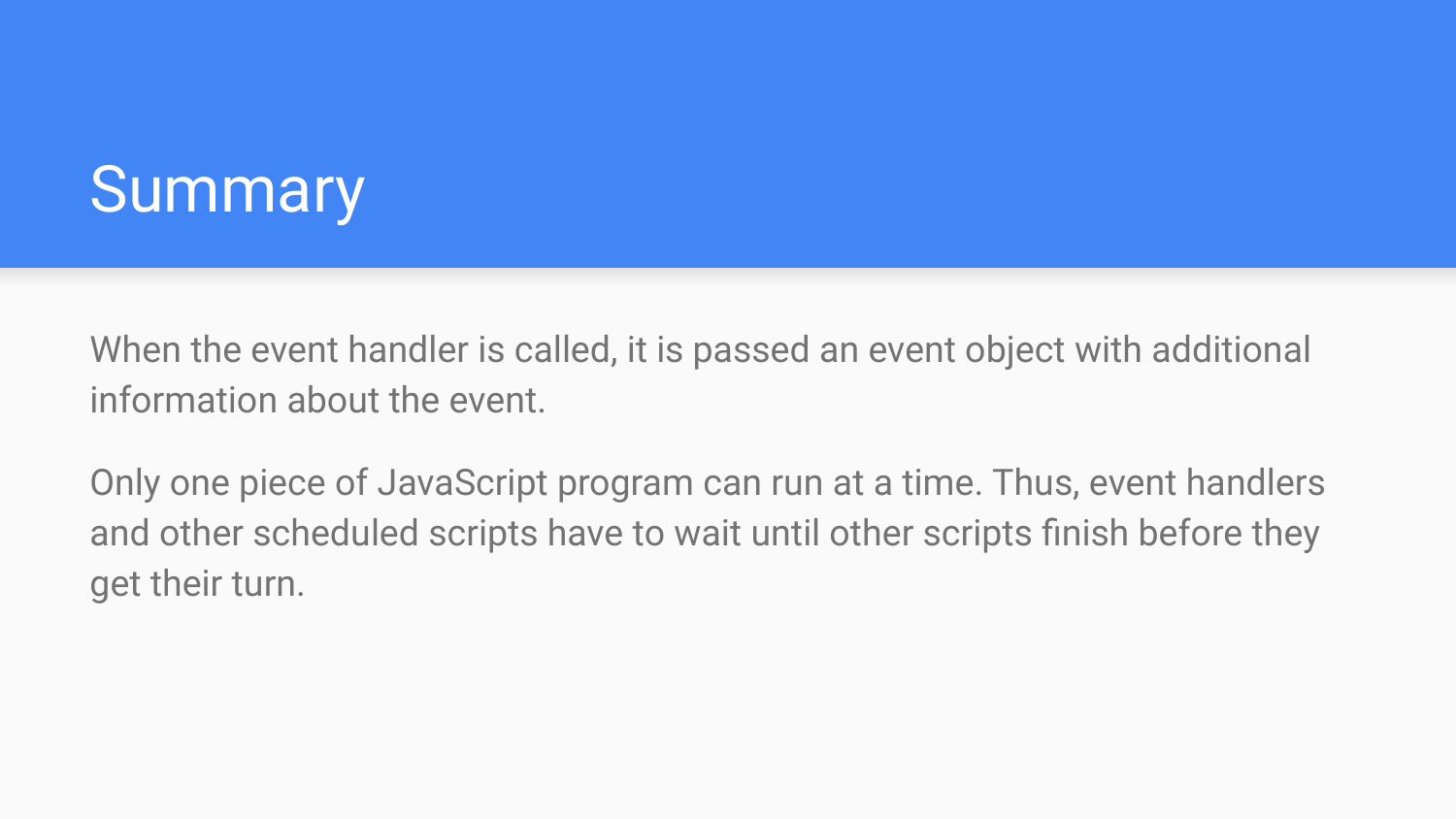

# Summary
When the event handler is called, it is passed an event object with additional information about the event.
Only one piece of JavaScript program can run at a time. Thus, event handlers and other scheduled scripts have to wait until other scripts finish before they get their turn.